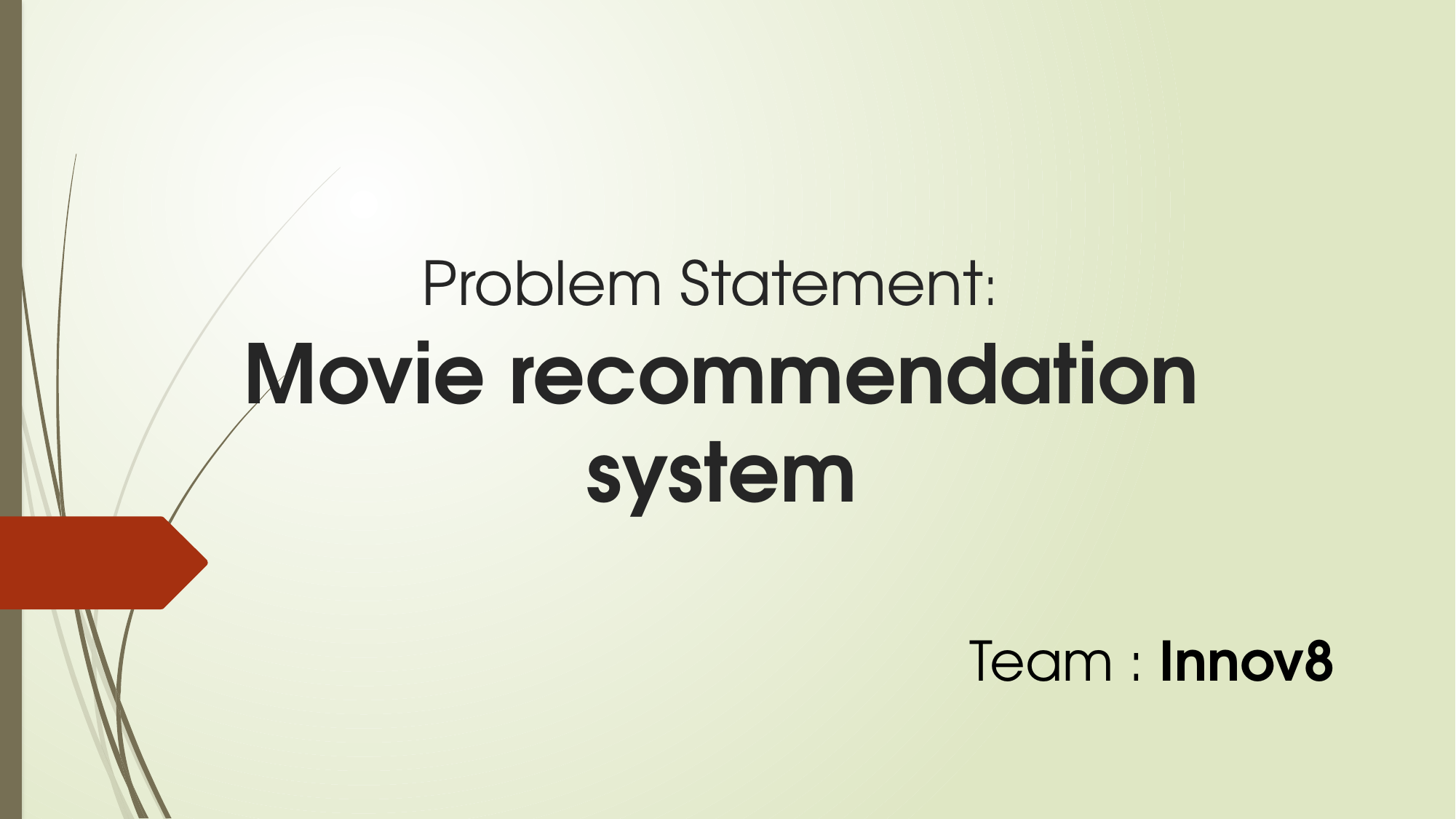

# Problem Statement: Movie recommendation system
Team : Innov8